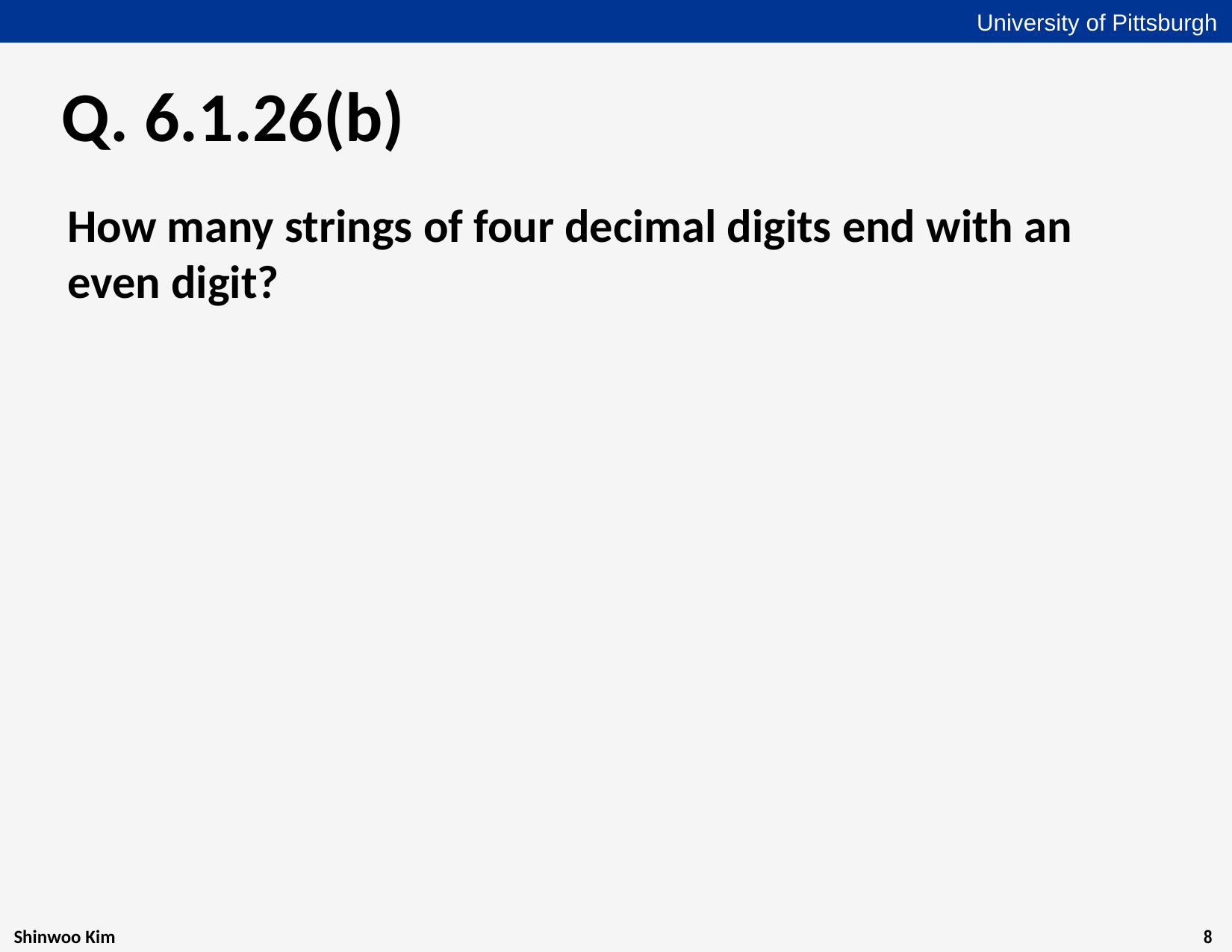

# Q. 6.1.26(b)
How many strings of four decimal digits end with an even digit?